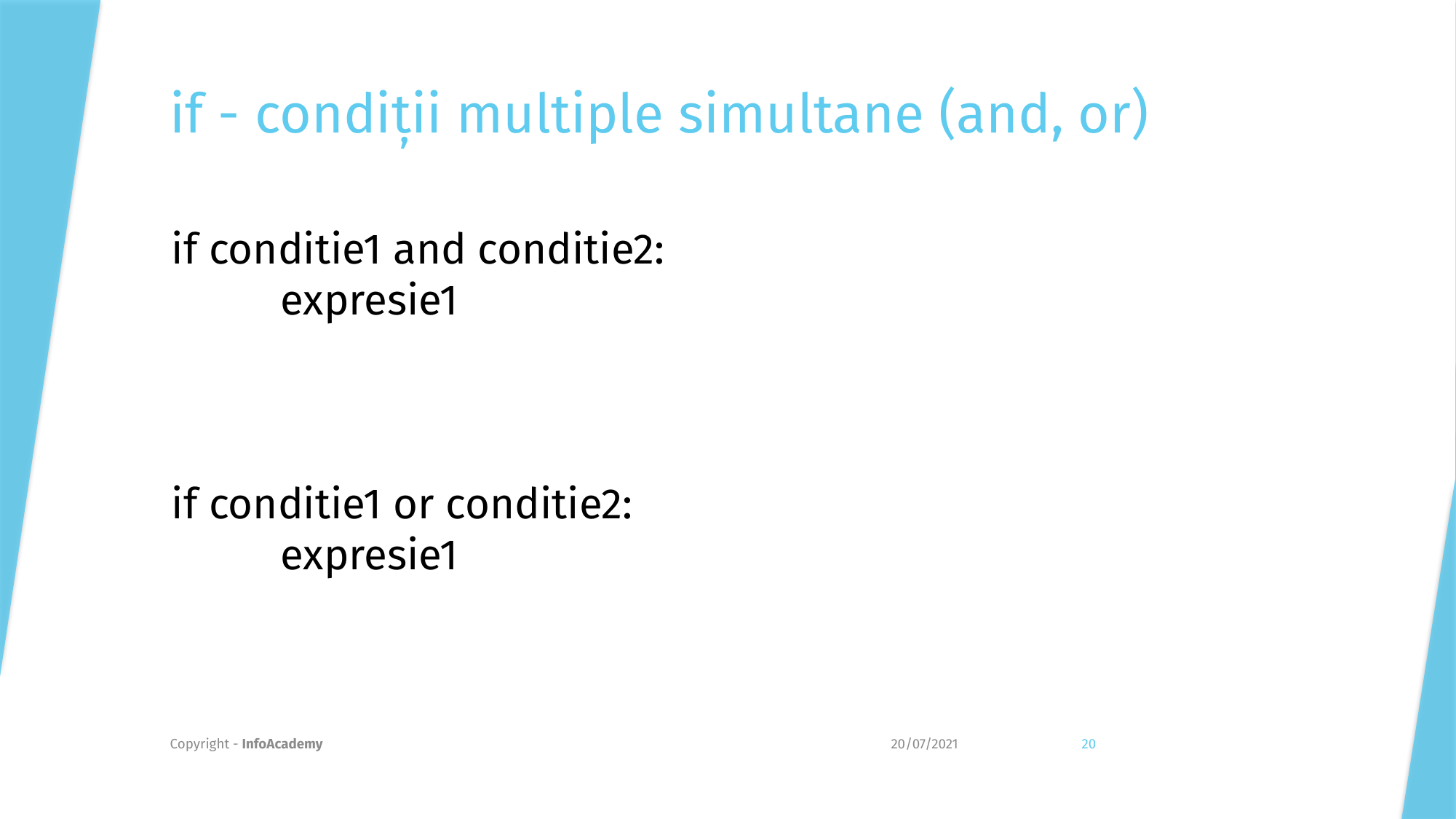

if - condiții multiple simultane (and, or)
if conditie1 and conditie2:
	expresie1

if conditie1 or conditie2:
	expresie1

Copyright - InfoAcademy
20/07/2021
20